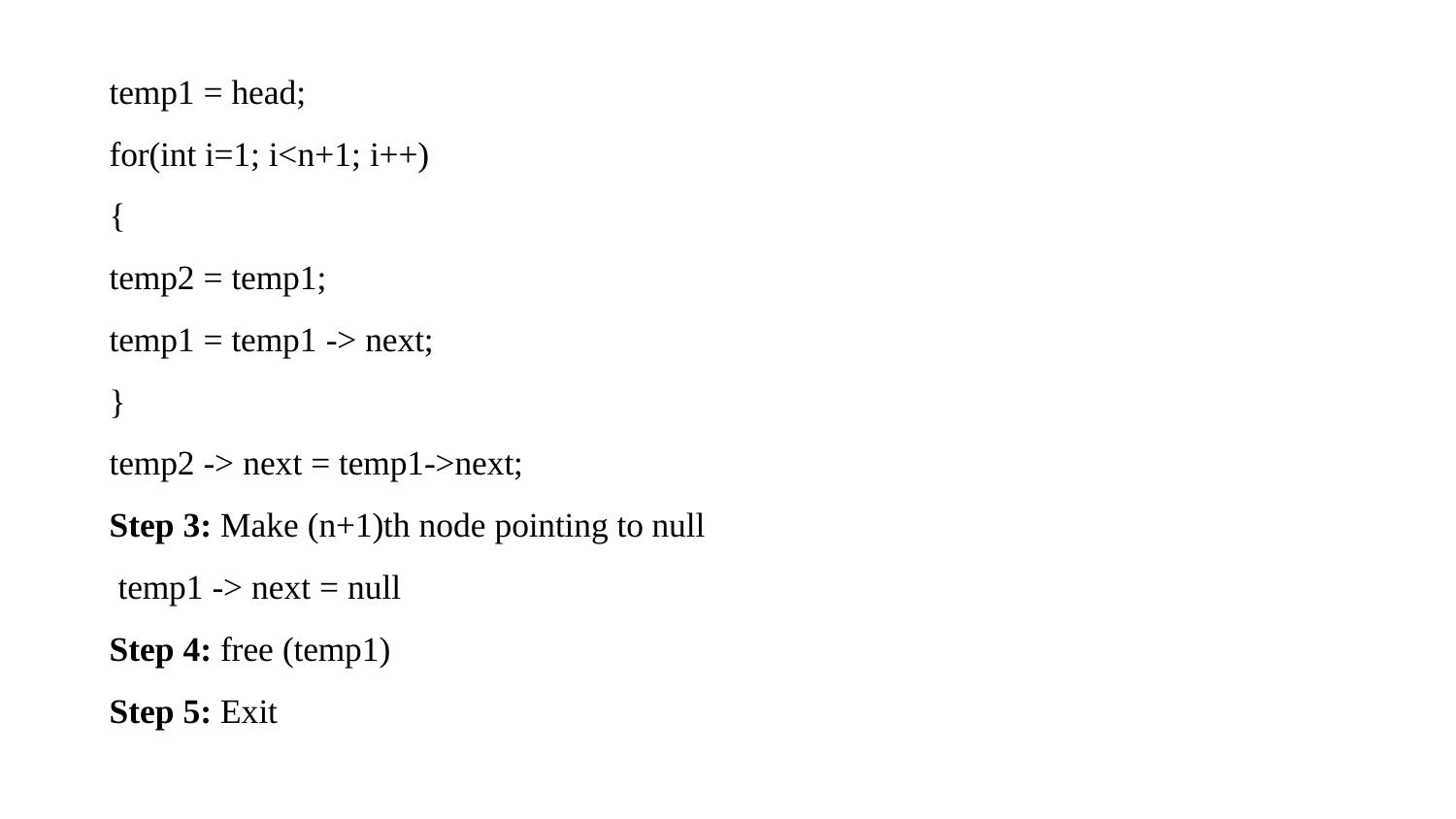

temp1 = head;
for(int i=1; i<n+1; i++)
{
temp2 = temp1;
temp1 = temp1 -> next;
}
temp2 -> next = temp1->next;
Step 3: Make (n+1)th node pointing to null  temp1 -> next = null
Step 4: free (temp1)
Step 5: Exit